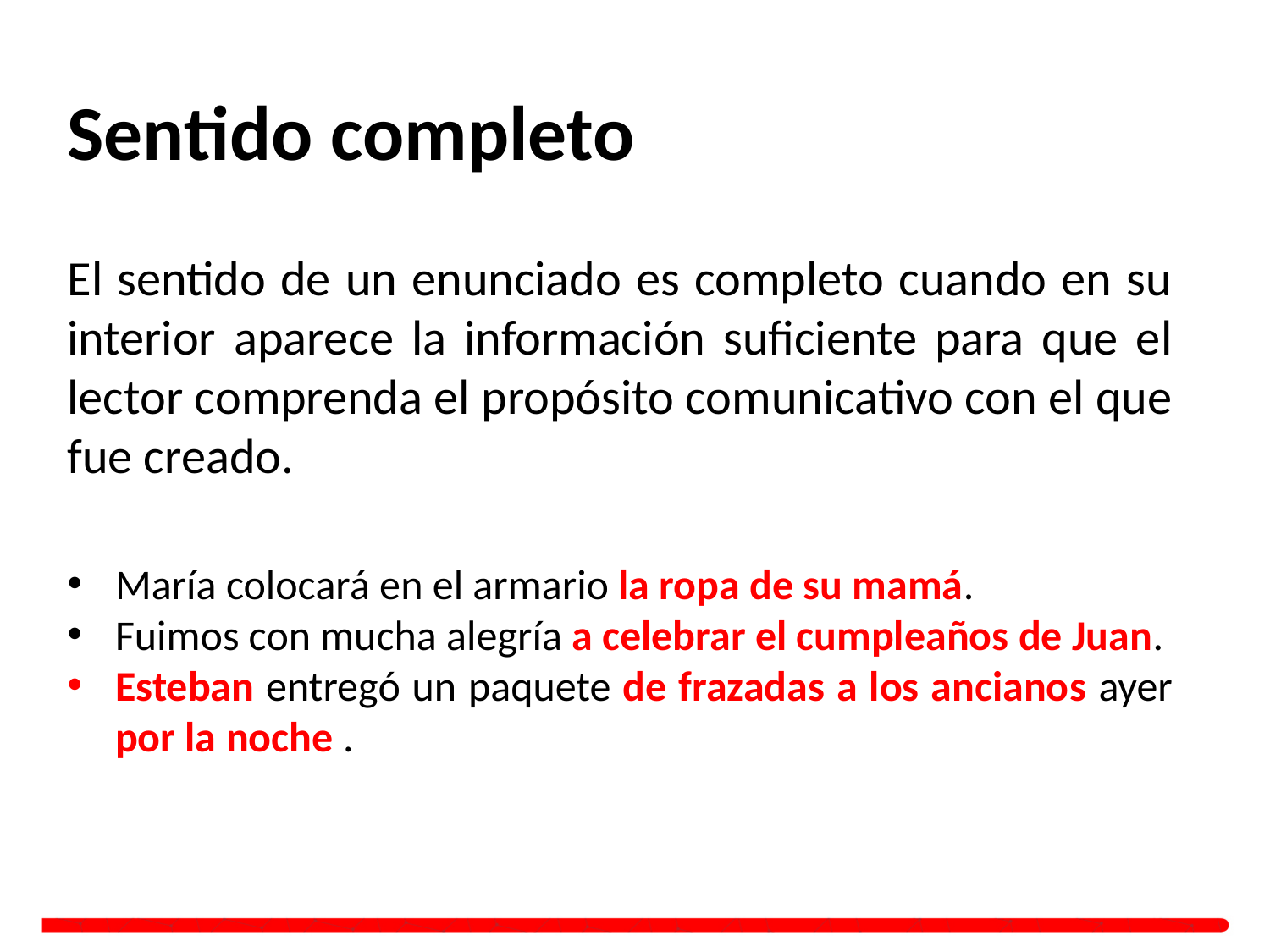

Sentido completo
El sentido de un enunciado es completo cuando en su interior aparece la información suficiente para que el lector comprenda el propósito comunicativo con el que fue creado.
María colocará en el armario la ropa de su mamá.
Fuimos con mucha alegría a celebrar el cumpleaños de Juan.
Esteban entregó un paquete de frazadas a los ancianos ayer por la noche .